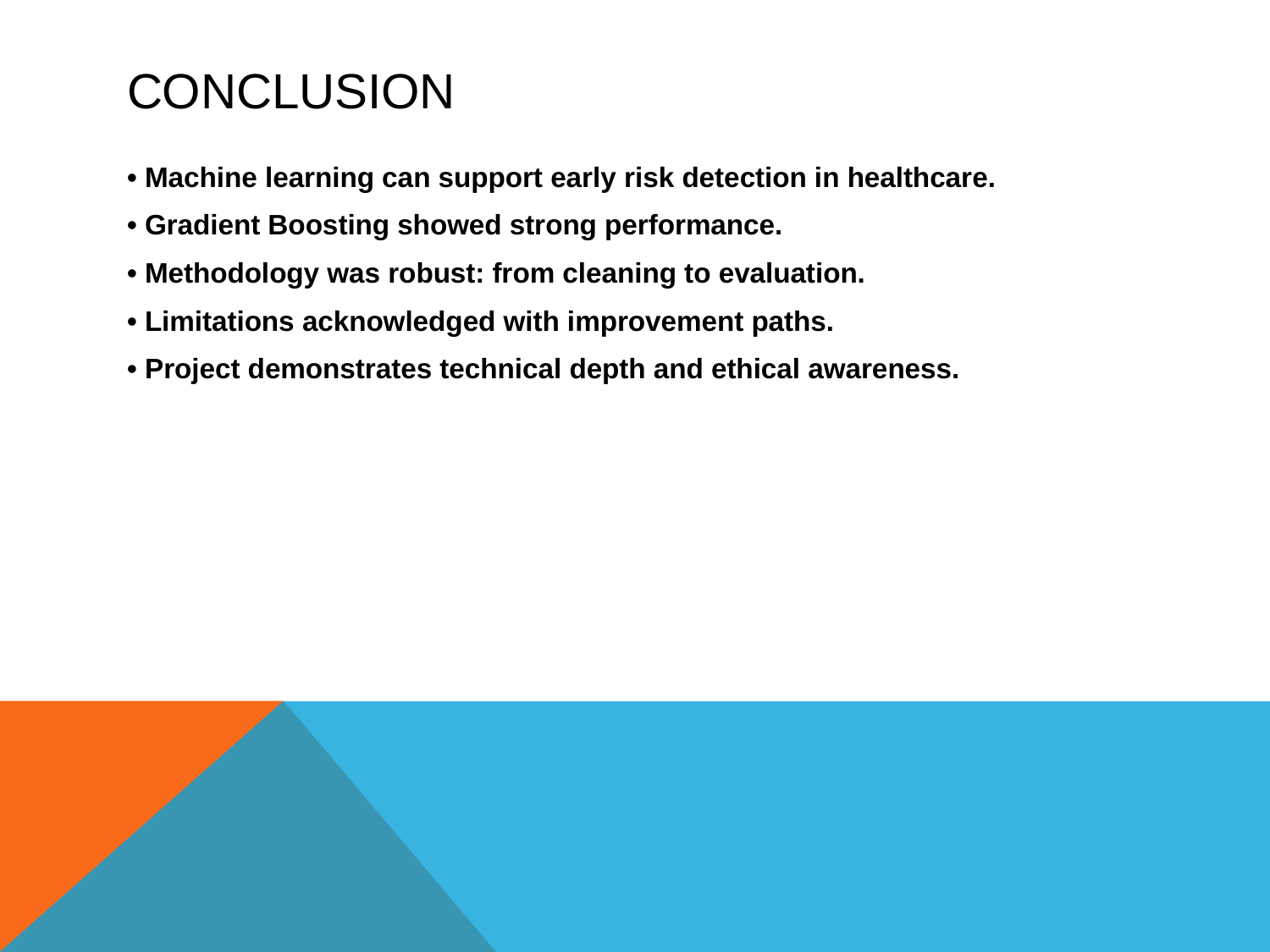

# Conclusion
• Machine learning can support early risk detection in healthcare.
• Gradient Boosting showed strong performance.
• Methodology was robust: from cleaning to evaluation.
• Limitations acknowledged with improvement paths.
• Project demonstrates technical depth and ethical awareness.